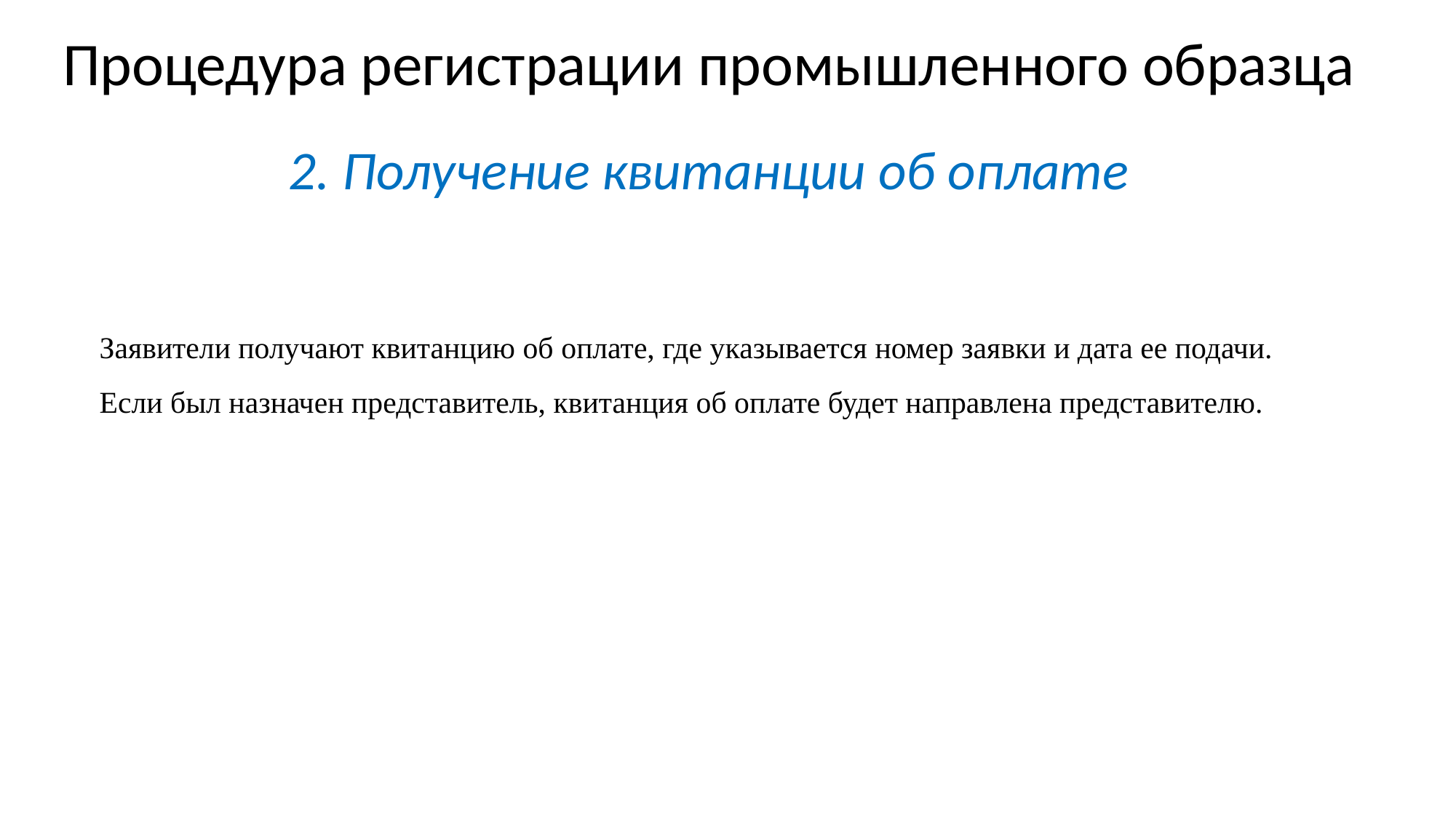

Процедура регистрации промышленного образца
2. Получение квитанции об оплате
Заявители получают квитанцию об оплате, где указывается номер заявки и дата ее подачи.
Если был назначен представитель, квитанция об оплате будет направлена представителю.